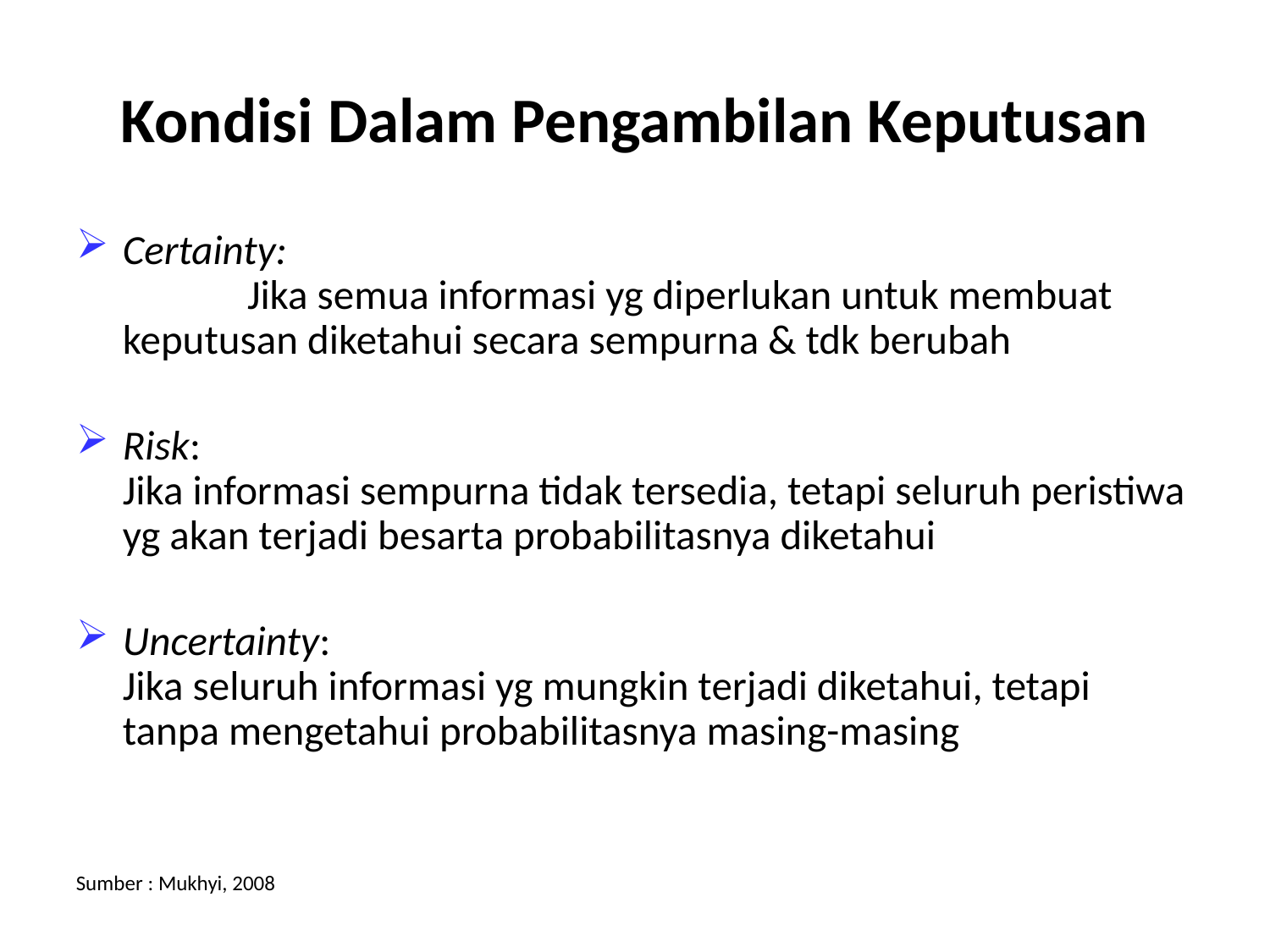

# Kondisi Dalam Pengambilan Keputusan
Certainty:
	Jika semua informasi yg diperlukan untuk membuat keputusan diketahui secara sempurna & tdk berubah

Risk:
	Jika informasi sempurna tidak tersedia, tetapi seluruh peristiwa yg akan terjadi besarta probabilitasnya diketahui

Uncertainty:
	Jika seluruh informasi yg mungkin terjadi diketahui, tetapi tanpa mengetahui probabilitasnya masing-masing
Sumber : Mukhyi, 2008